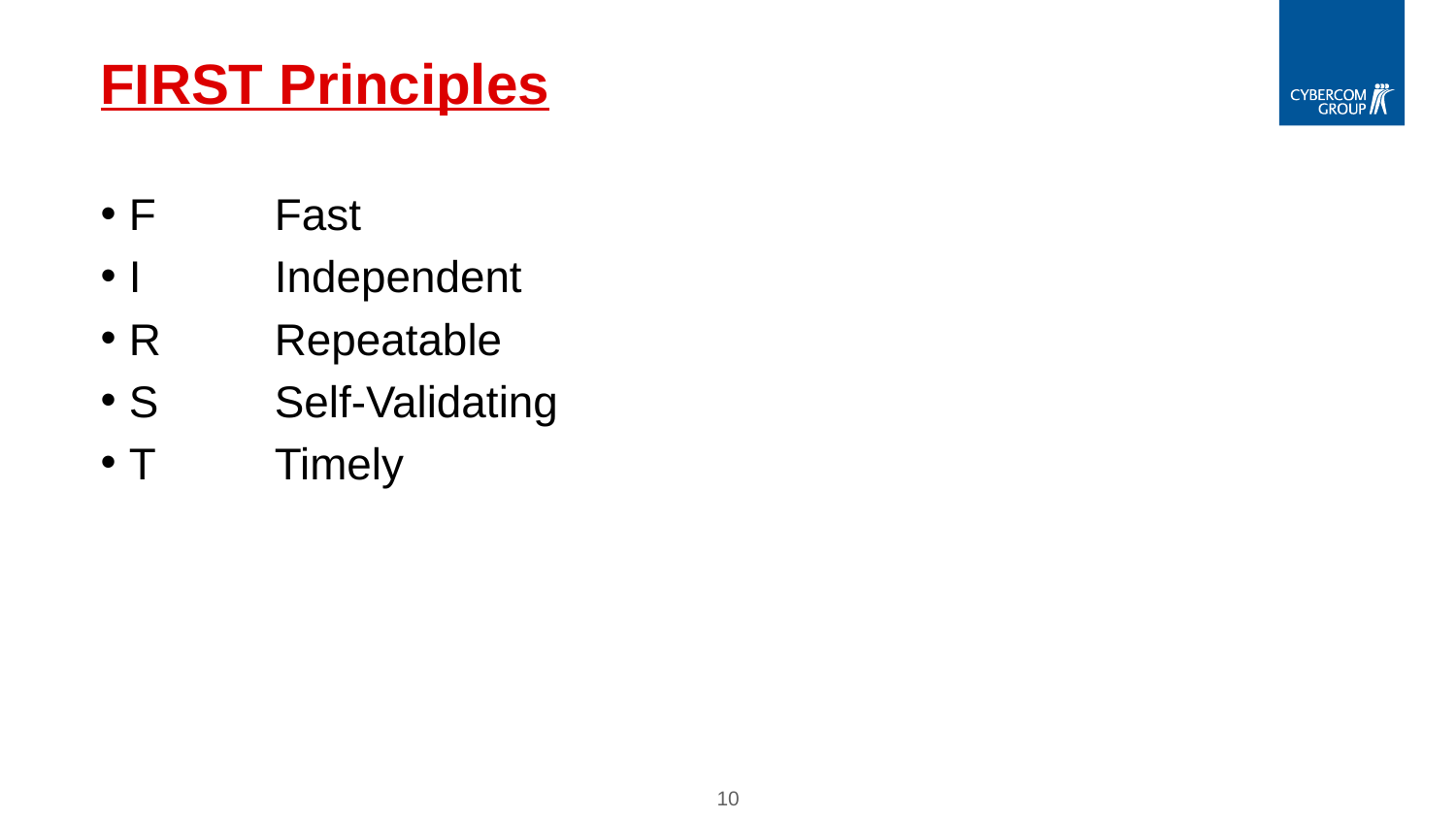

# FIRST Principles
F	Fast
I  	Independent
R 	Repeatable
S	Self-Validating
T	Timely
10